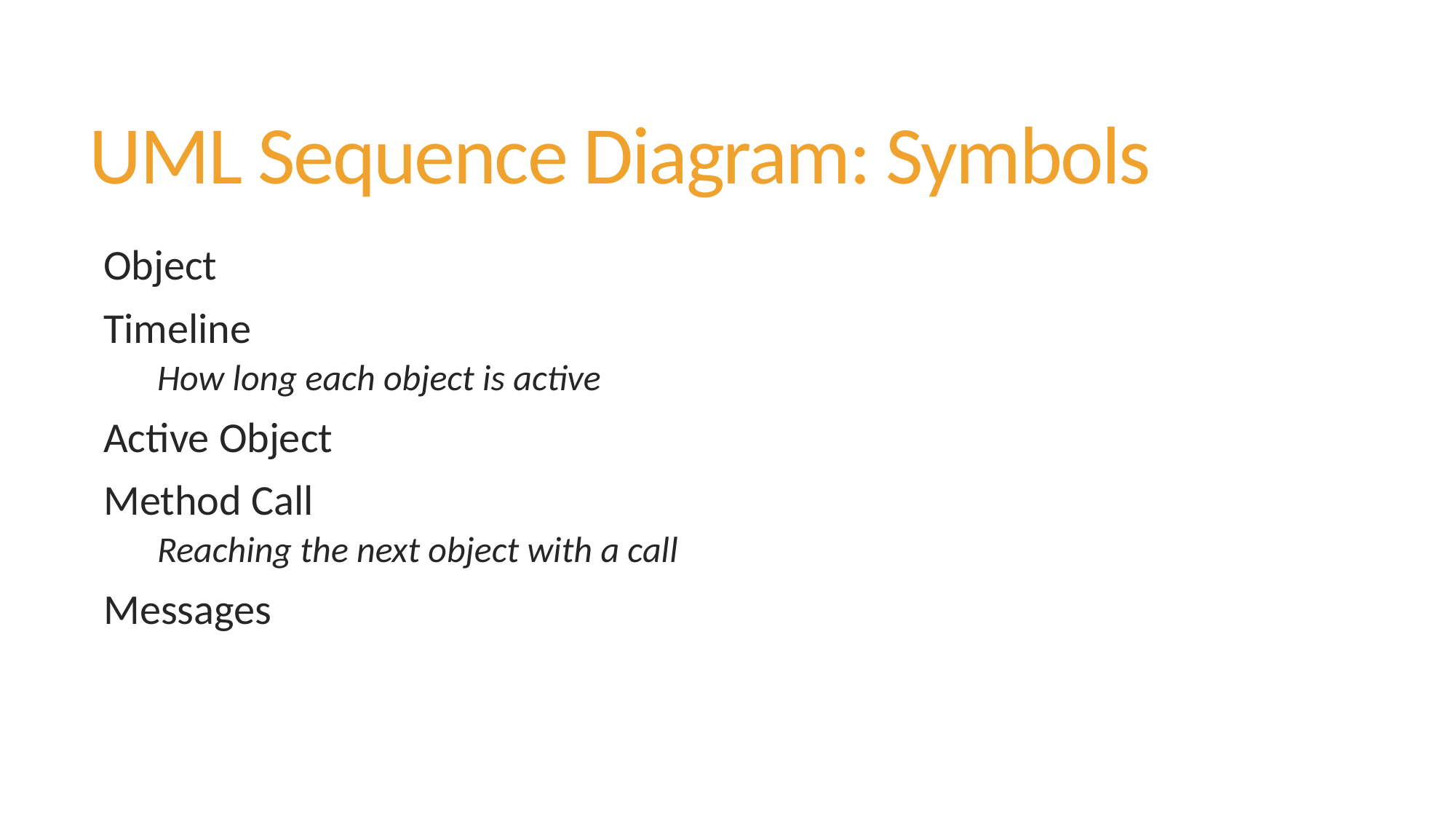

# UML Sequence Diagram: Symbols
Object
Timeline
How long each object is active
Active Object
Method Call
Reaching the next object with a call
Messages